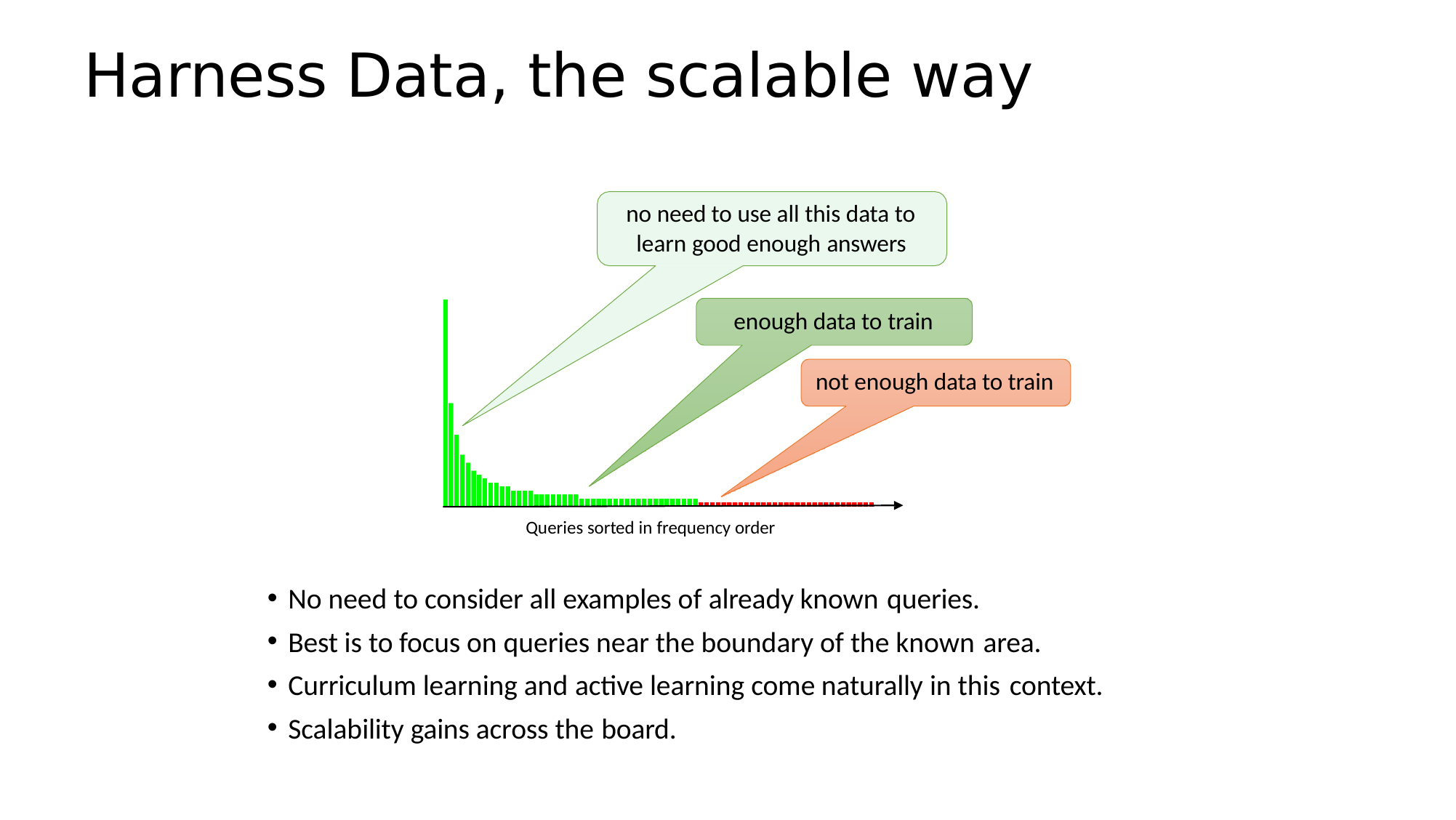

Harness Data, the scalable way

no need to use all this data to
learn good enough answers

enough data to train

not enough data to train

Queries sorted in frequency order
No need to consider all examples of already known queries.
Best is to focus on queries near the boundary of the known area.
Curriculum learning and active learning come naturally in this context.
Scalability gains across the board.